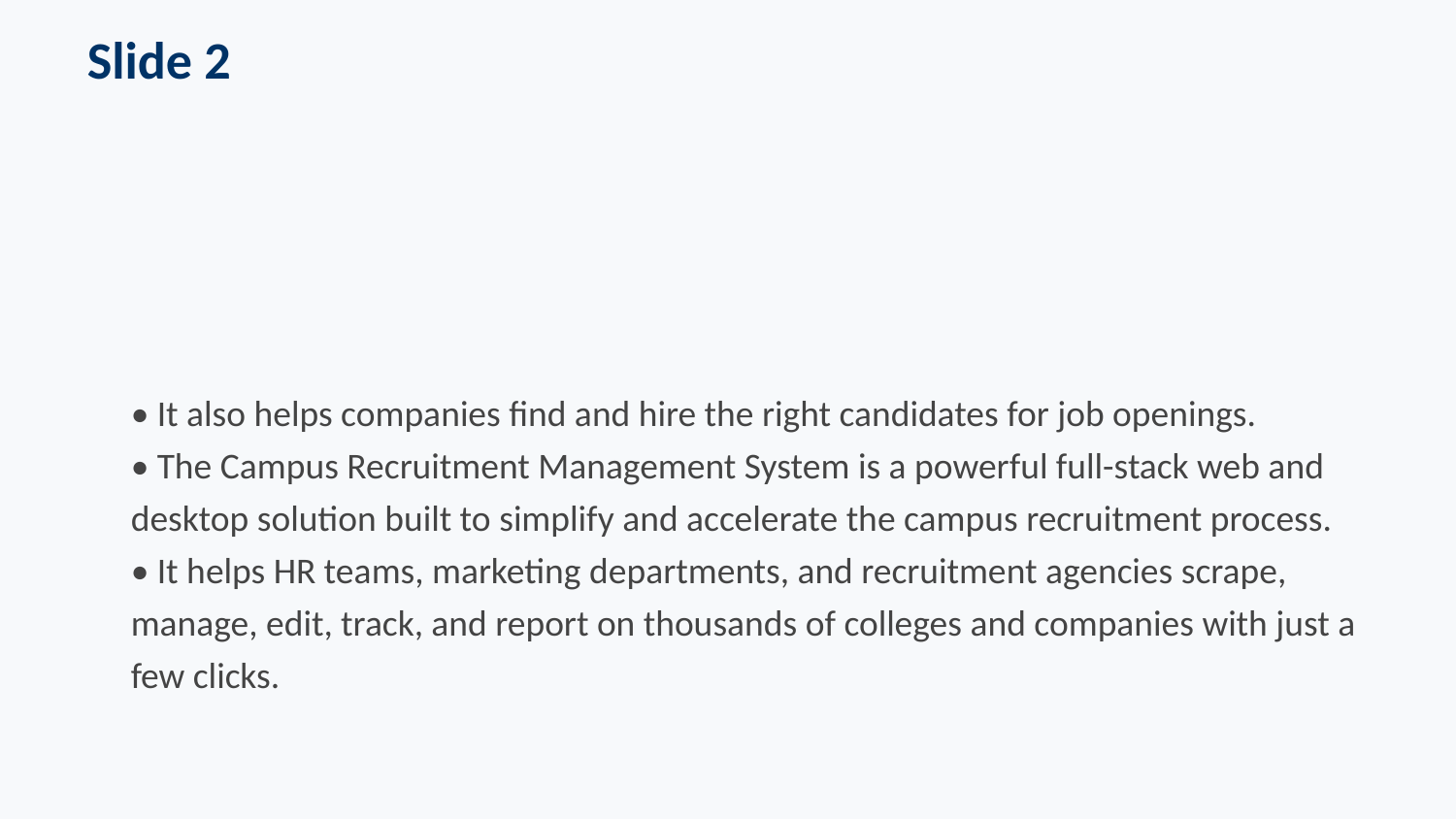

Slide 2
• It also helps companies find and hire the right candidates for job openings.
• The Campus Recruitment Management System is a powerful full-stack web and desktop solution built to simplify and accelerate the campus recruitment process.
• It helps HR teams, marketing departments, and recruitment agencies scrape, manage, edit, track, and report on thousands of colleges and companies with just a few clicks.